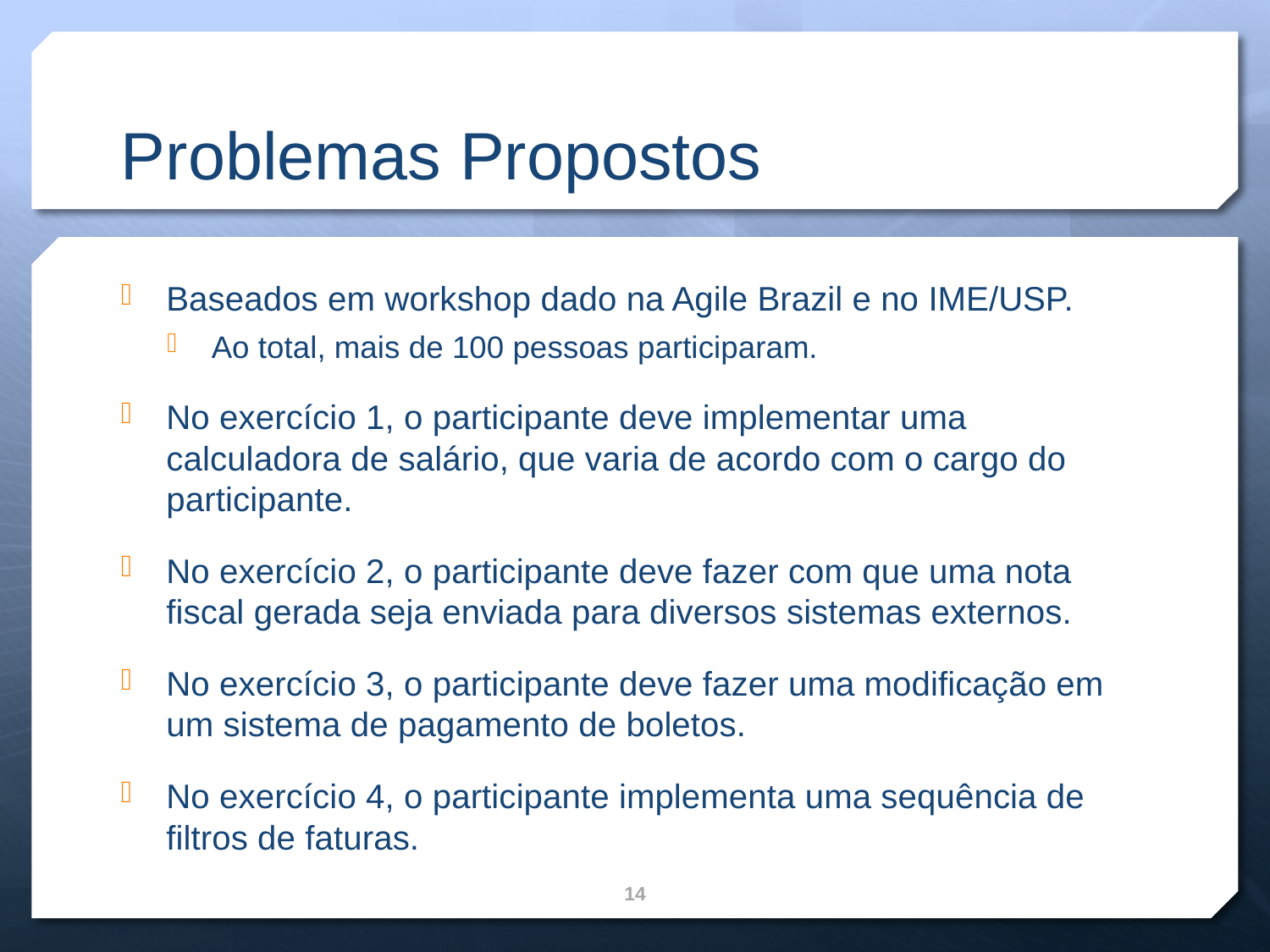

# Problemas Propostos
Baseados em workshop dado na Agile Brazil e no IME/USP.
Ao total, mais de 100 pessoas participaram.
No exercício 1, o participante deve implementar uma calculadora de salário, que varia de acordo com o cargo do participante.
No exercício 2, o participante deve fazer com que uma nota fiscal gerada seja enviada para diversos sistemas externos.
No exercício 3, o participante deve fazer uma modificação em um sistema de pagamento de boletos.
No exercício 4, o participante implementa uma sequência de filtros de faturas.
14